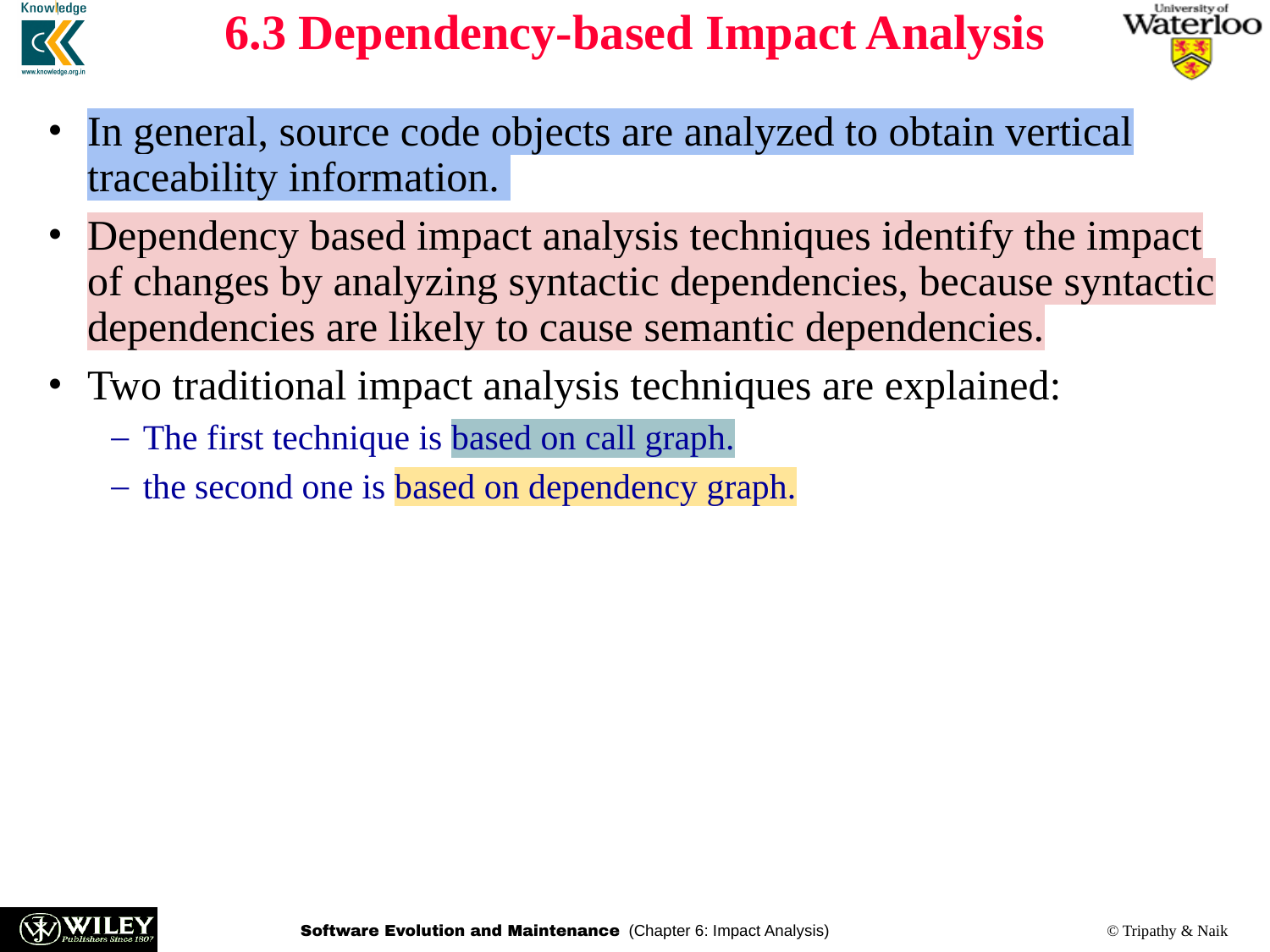

# 6.3 Dependency-based Impact Analysis
In general, source code objects are analyzed to obtain vertical traceability information.
Dependency based impact analysis techniques identify the impact of changes by analyzing syntactic dependencies, because syntactic dependencies are likely to cause semantic dependencies.
Two traditional impact analysis techniques are explained:
The first technique is based on call graph.
the second one is based on dependency graph.